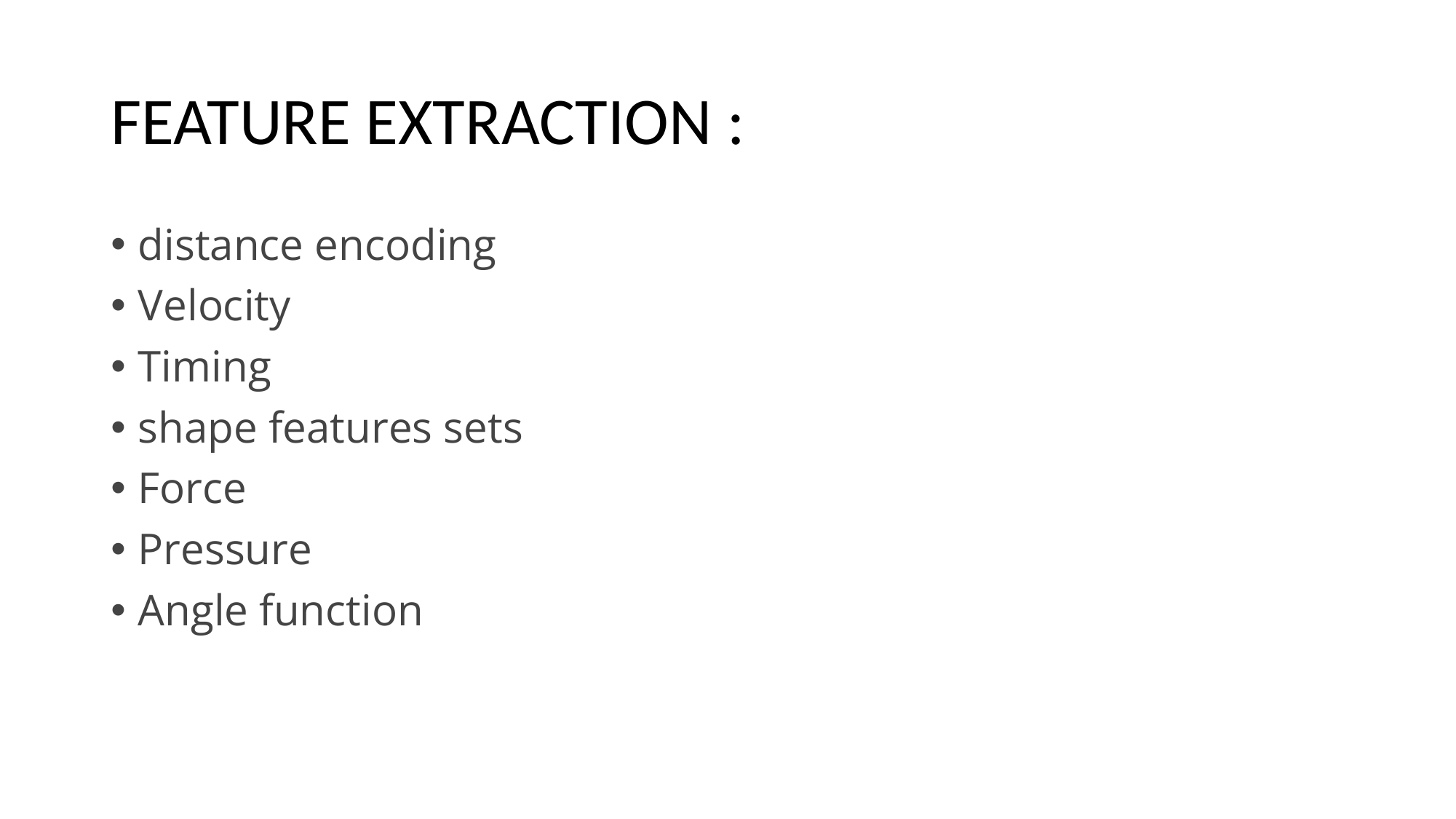

# FEATURE EXTRACTION :
distance encoding
Velocity
Timing
shape features sets
Force
Pressure
Angle function